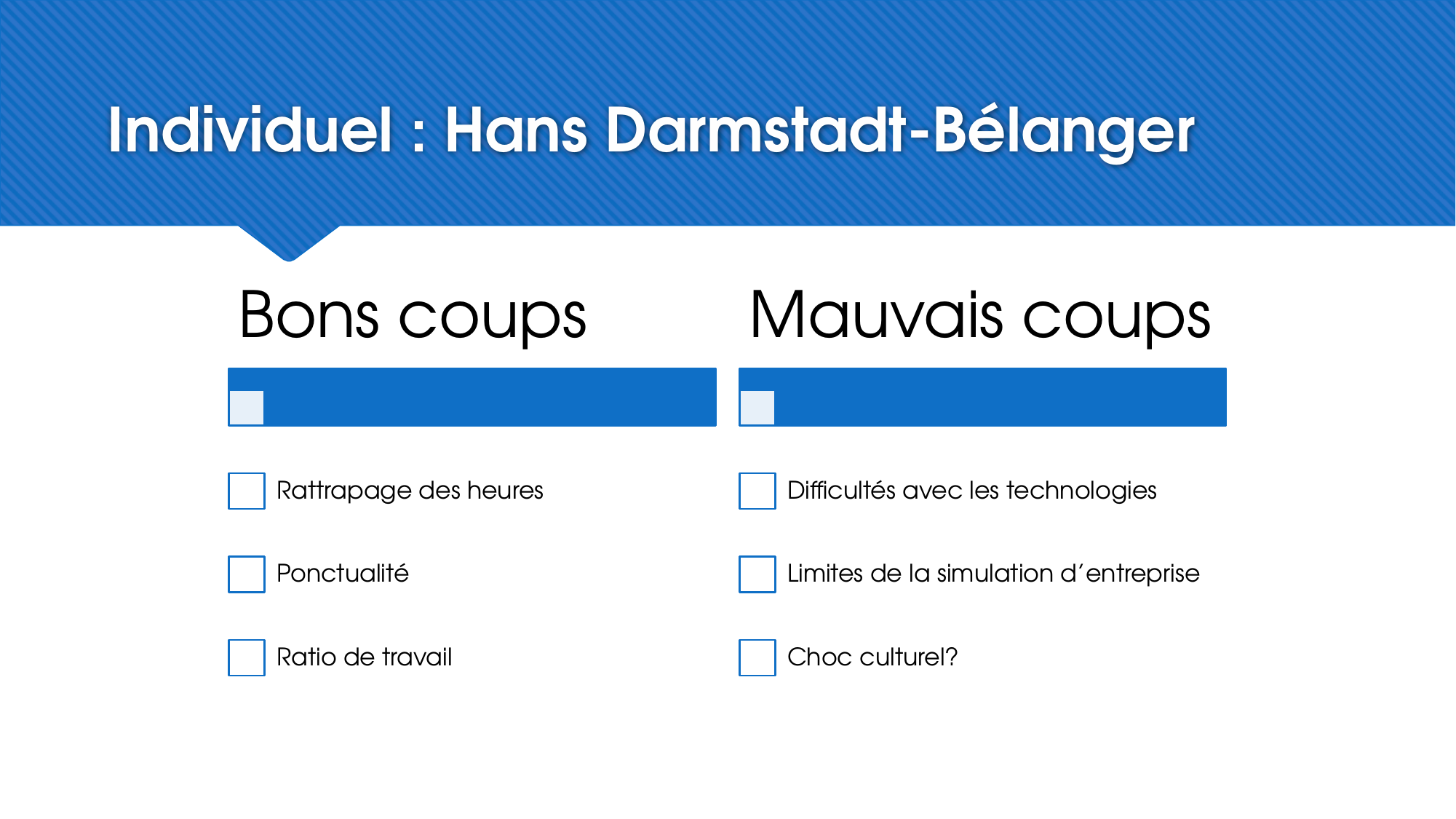

# Individuel : Hans Darmstadt-Bélanger
Bons coups
Rattrapage des heures
Ponctualité
Ratio de travail
Mauvais coups
Difficultés avec les technologies
Limites de la simulation d’entreprise
Choc culturel?